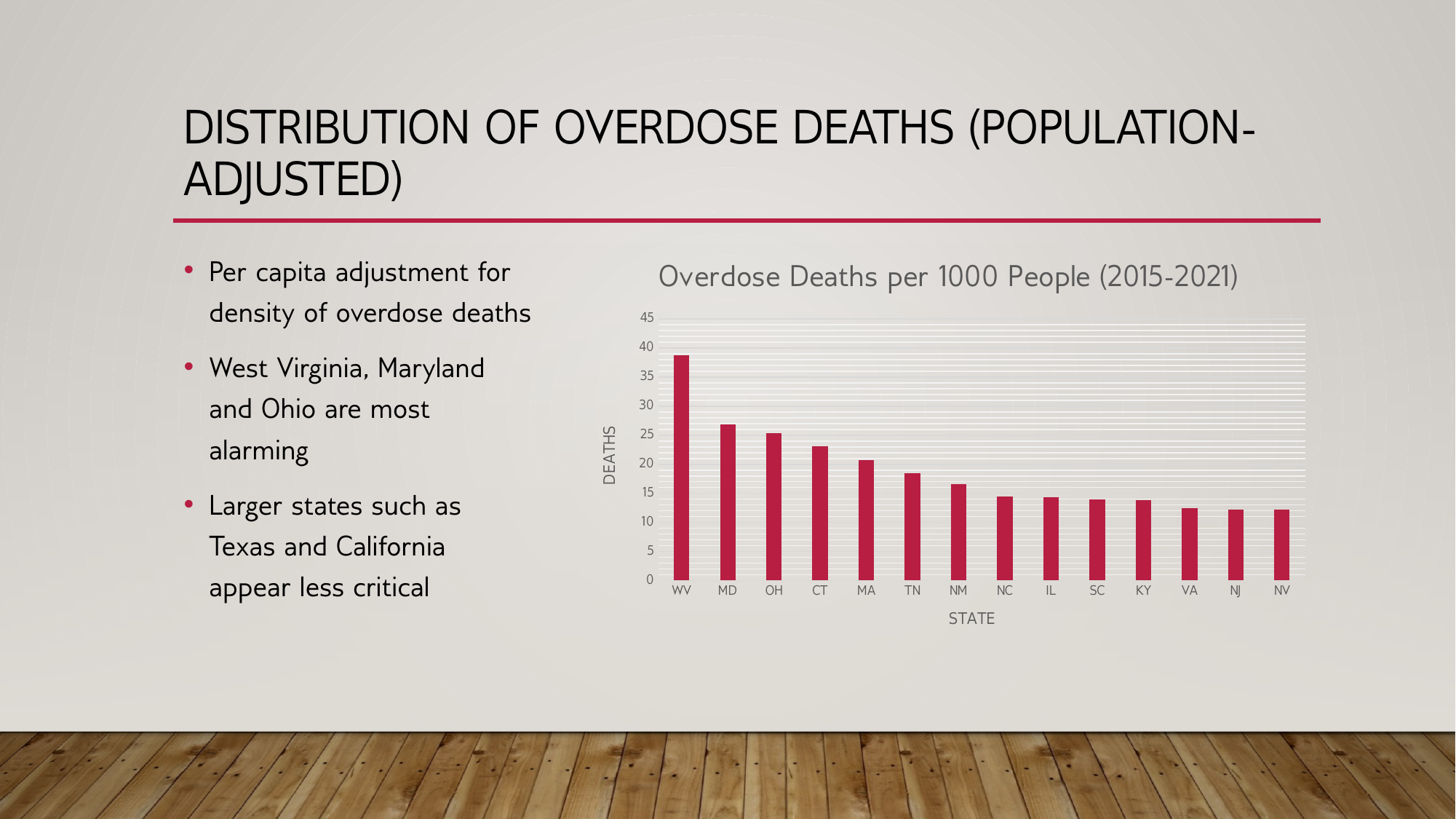

# Distribution of overdose deaths (Population-adjusted)
Per capita adjustment for density of overdose deaths
West Virginia, Maryland and Ohio are most alarming
Larger states such as Texas and California appear less critical

### Chart: Overdose Deaths per 1000 People (2015-2021)

| Category |  |
|---|---|
| WV | 38.82436325521436 |
| MD | 26.882651140000487 |
| OH | 25.34303722067591 |
| CT | 23.14329936689746 |
| MA | 20.732790055436453 |
| TN | 18.454810159757844 |
| NM | 16.54580392920682 |
| NC | 14.480579518479637 |
| IL | 14.297192346348702 |
| SC | 14.000640414715898 |
| KY | 13.86565039983592 |
| VA | 12.494094306301092 |
| NJ | 12.195589169893132 |
| NV | 12.161833845713428 |